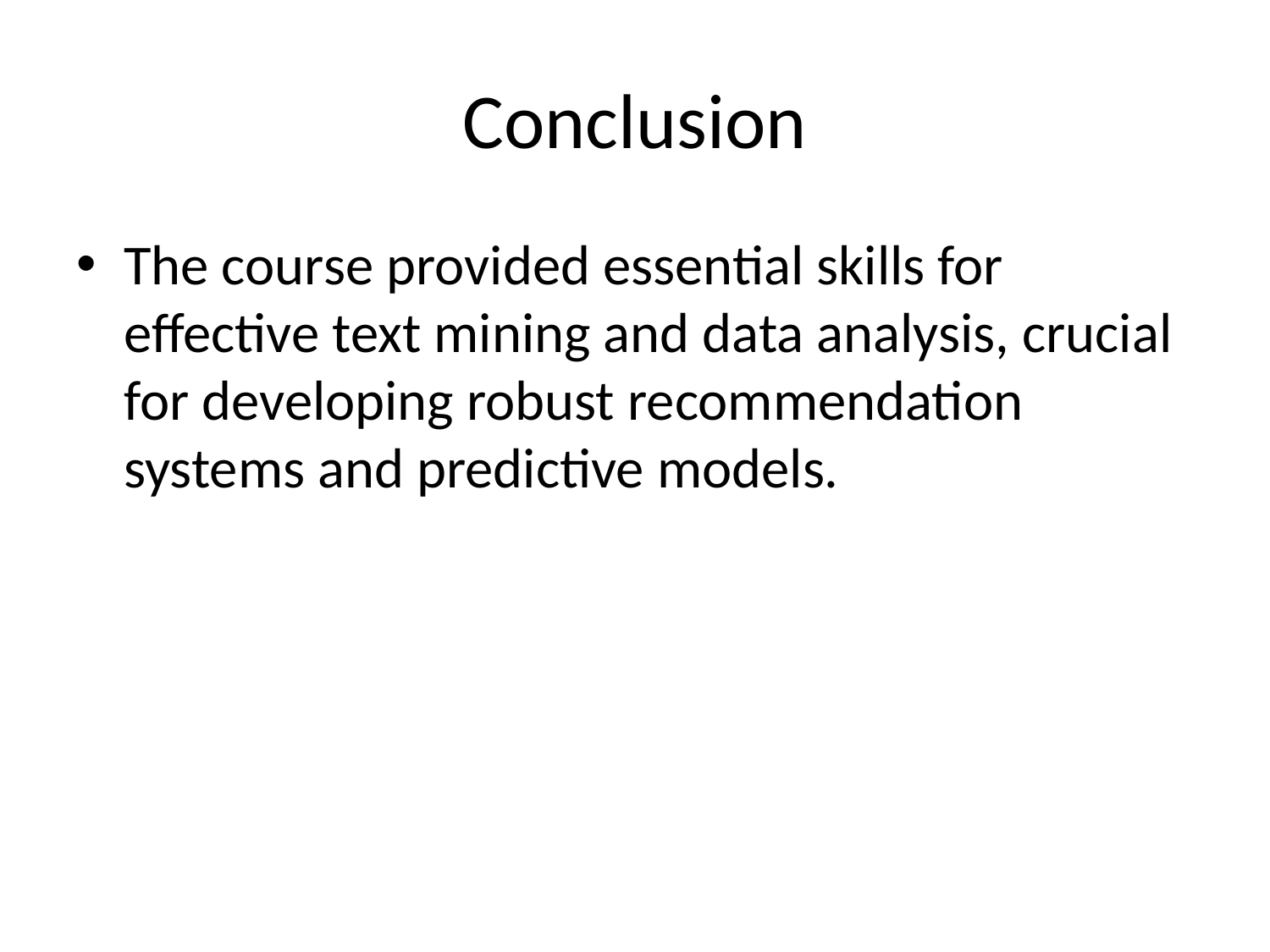

# Conclusion
The course provided essential skills for effective text mining and data analysis, crucial for developing robust recommendation systems and predictive models.